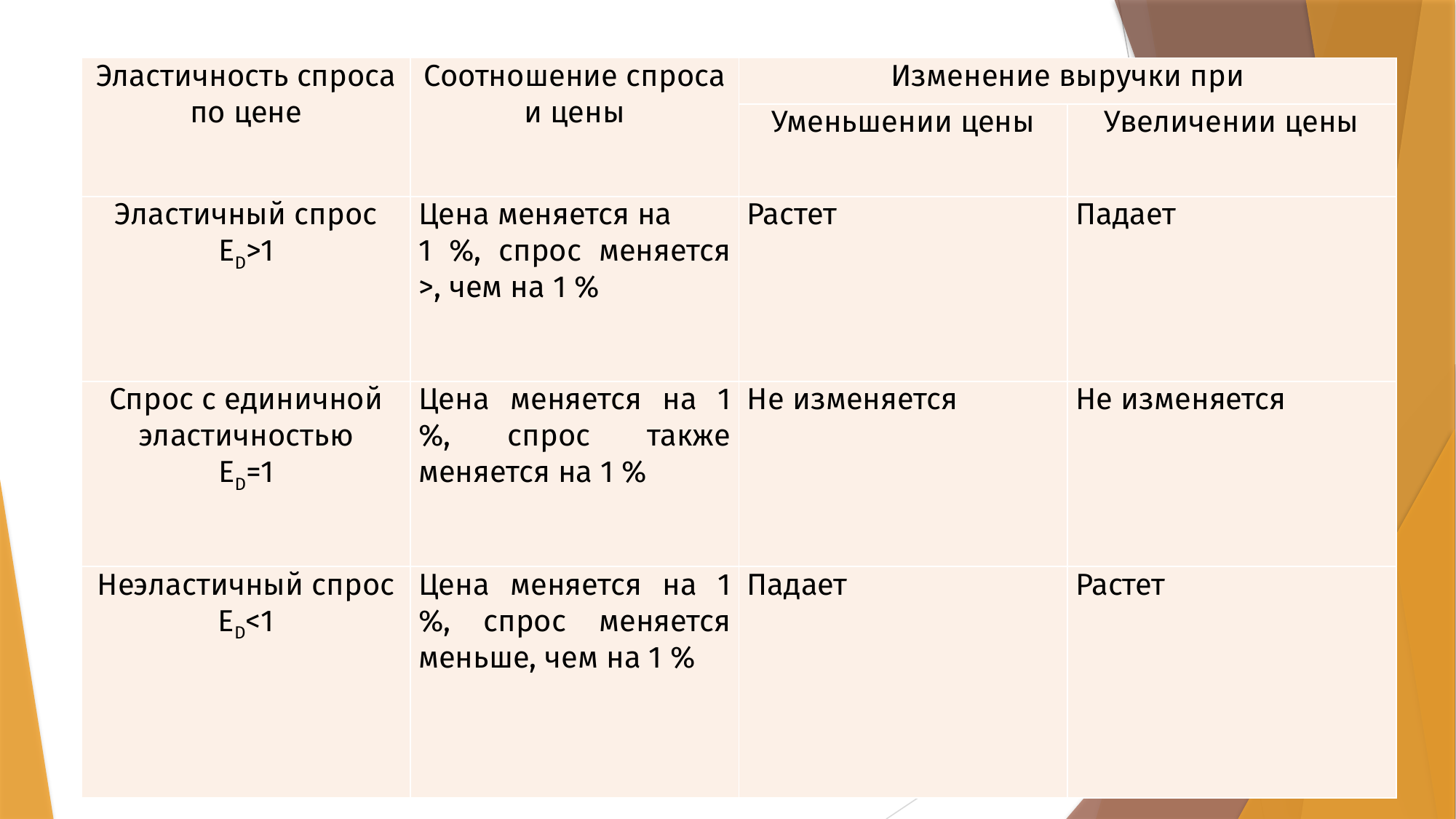

| Эластичность спроса по цене | Соотношение спроса и цены | Изменение выручки при |  |
| --- | --- | --- | --- |
|  |  | Уменьшении цены | Увеличении цены |
| Эластичный спрос ЕD>1 | Цена меняется на 1 %, спрос меняется >, чем на 1 % | Растет | Падает |
| Спрос с единичной эластичностью ЕD=1 | Цена меняется на 1 %, спрос также меняется на 1 % | Не изменяется | Не изменяется |
| Неэластичный спрос ЕD<1 | Цена меняется на 1 %, спрос меняется меньше, чем на 1 % | Падает | Растет |